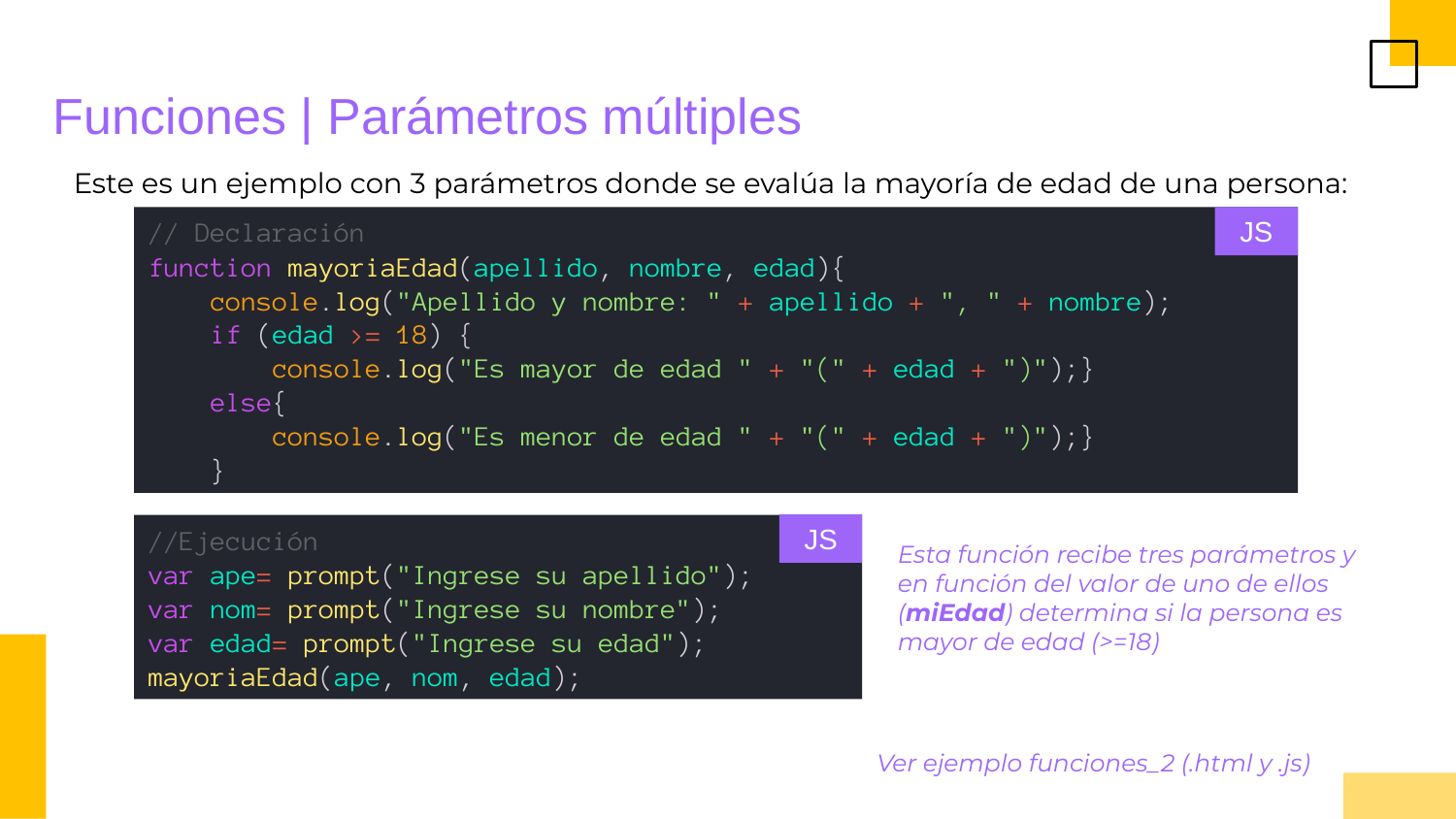

Funciones | Parámetros múltiples
Este es un ejemplo con 3 parámetros donde se evalúa la mayoría de edad de una persona:
// Declaración
function mayoriaEdad(apellido, nombre, edad){
    console.log("Apellido y nombre: " + apellido + ", " + nombre);
    if (edad >= 18) {
        console.log("Es mayor de edad " + "(" + edad + ")");}
    else{
        console.log("Es menor de edad " + "(" + edad + ")");}
    }
JS
JS
//Ejecución
var ape= prompt("Ingrese su apellido");
var nom= prompt("Ingrese su nombre");
var edad= prompt("Ingrese su edad");
mayoriaEdad(ape, nom, edad);
Esta función recibe tres parámetros y en función del valor de uno de ellos (miEdad) determina si la persona es mayor de edad (>=18)
Ver ejemplo funciones_2 (.html y .js)